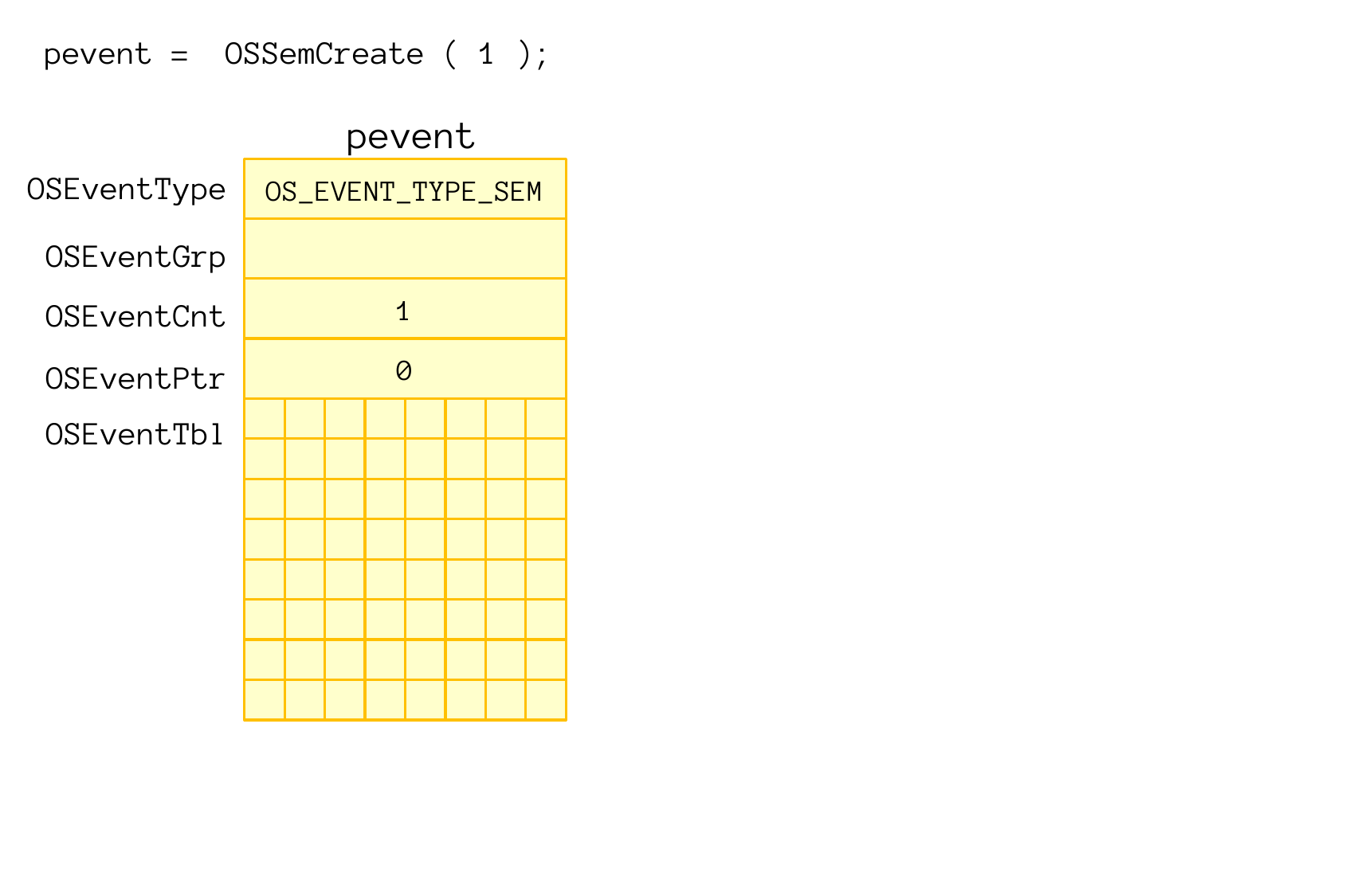

pevent =  OSSemCreate ( 1 );
pevent
OSEventType
OS_EVENT_TYPE_SEM
OSEventGrp

OSEventCnt
1
OSEventPtr
0
OSEventTbl